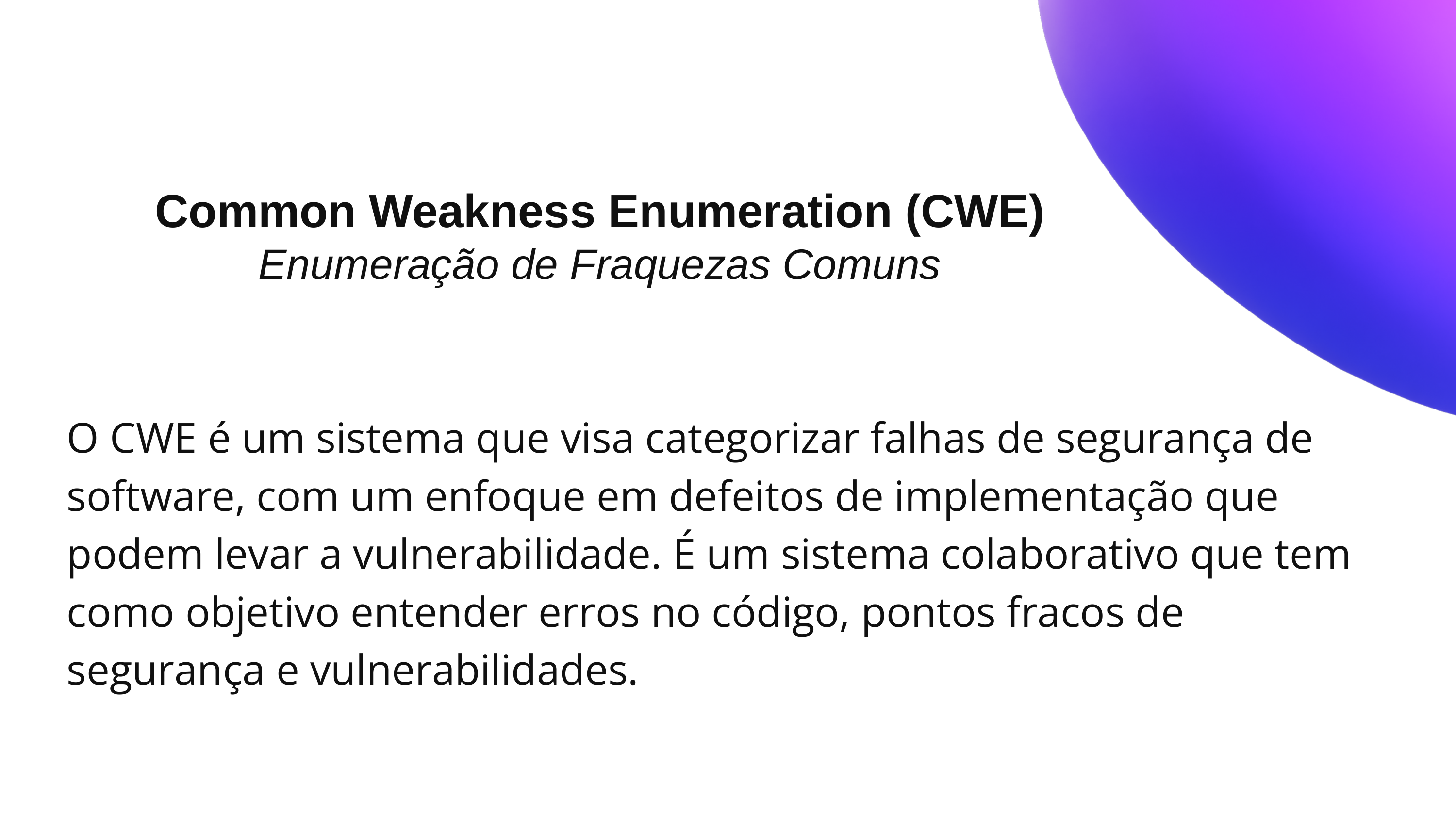

Common Weakness Enumeration (CWE)
Enumeração de Fraquezas Comuns
O CWE é um sistema que visa categorizar falhas de segurança de software, com um enfoque em defeitos de implementação que podem levar a vulnerabilidade. É um sistema colaborativo que tem como objetivo entender erros no código, pontos fracos de segurança e vulnerabilidades.